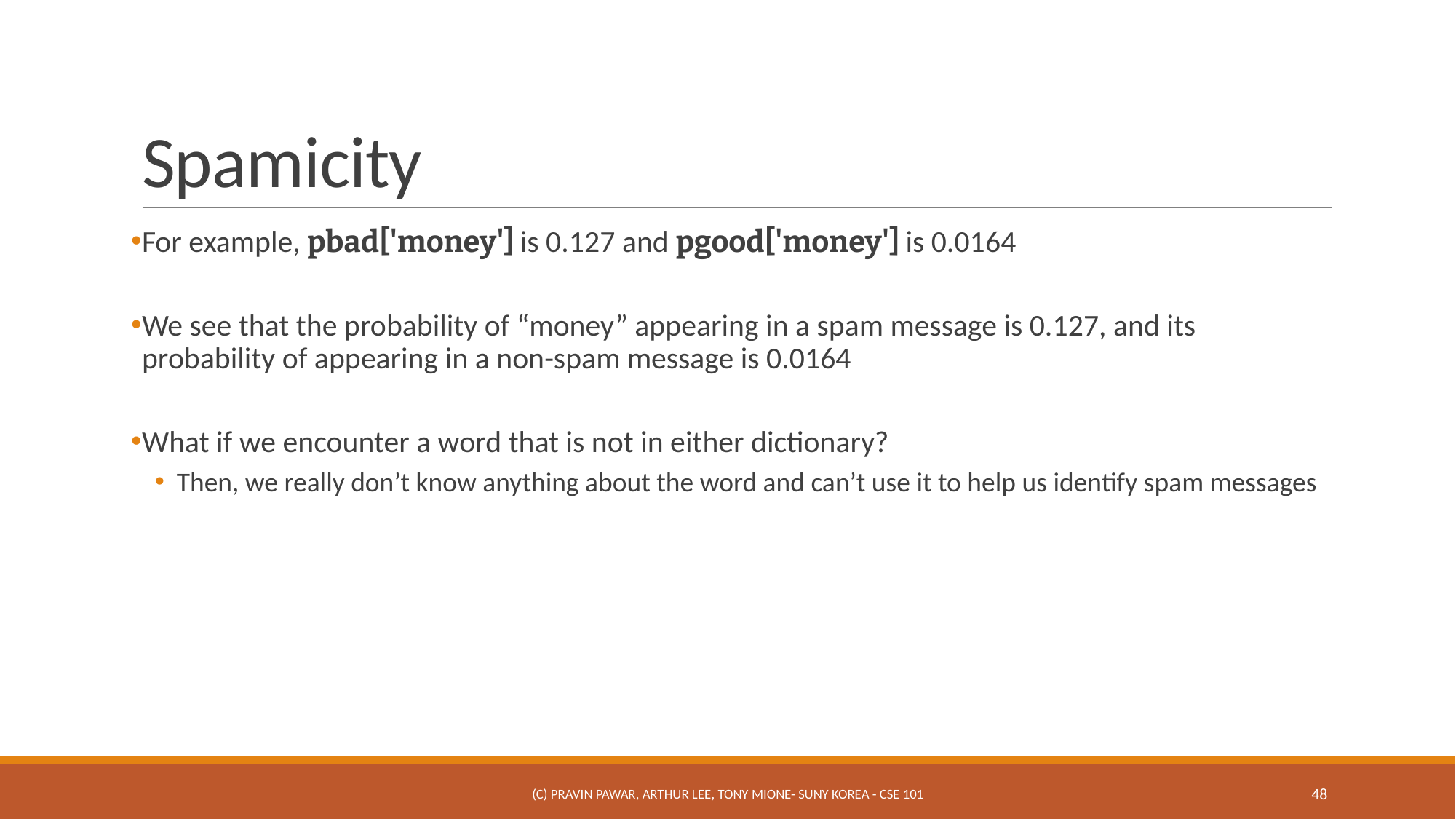

# Spamicity
For example, pbad['money'] is 0.127 and pgood['money'] is 0.0164

We see that the probability of “money” appearing in a spam message is 0.127, and its probability of appearing in a non-spam message is 0.0164

What if we encounter a word that is not in either dictionary?
Then, we really don’t know anything about the word and can’t use it to help us identify spam messages

(c) Pravin Pawar, Arthur Lee, Tony Mione- SUNY Korea - CSE 101
48